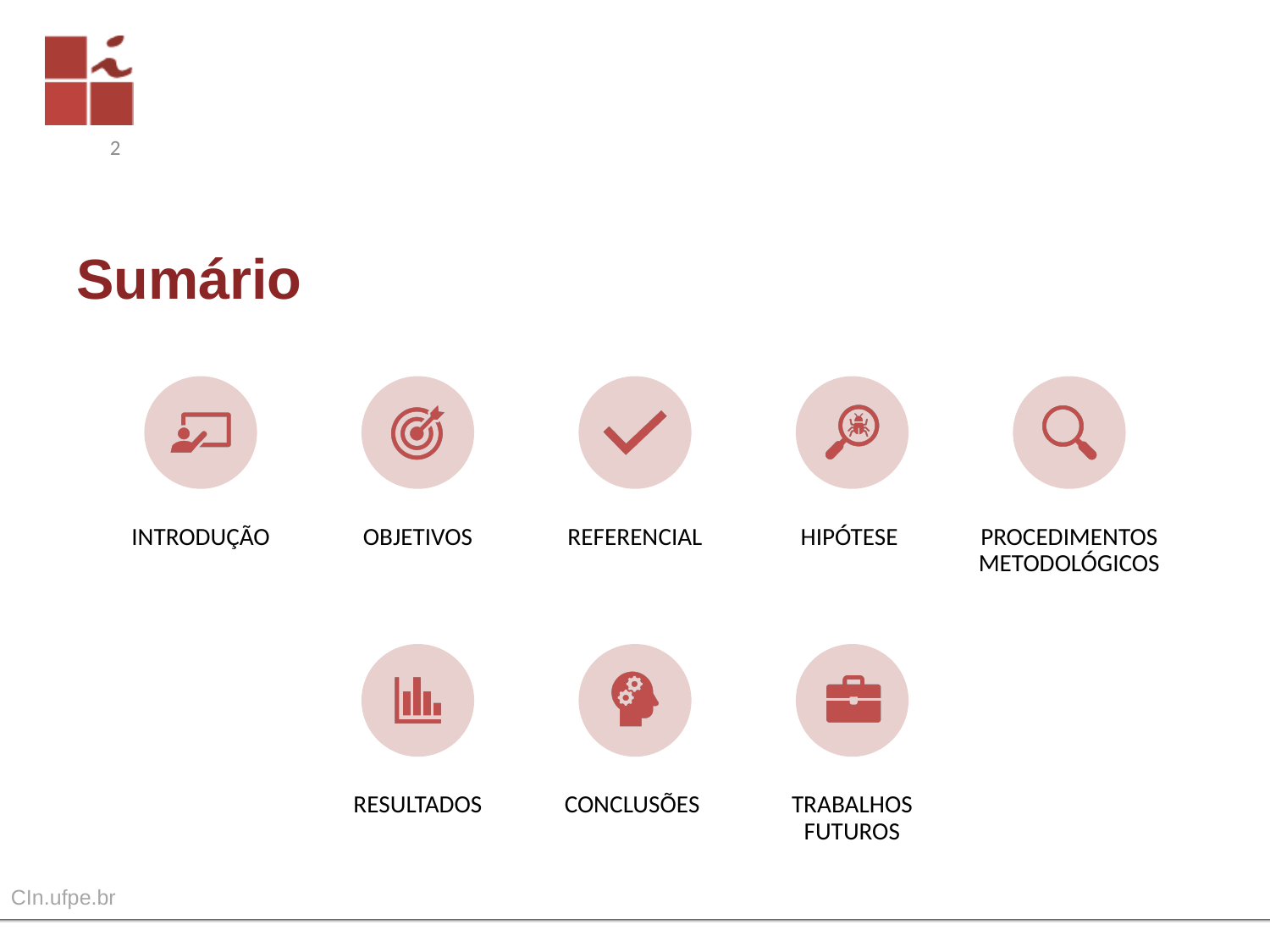

2
# Sumário
Introdução
Objetivos
Referencial
Hipótese
Procedimentos metodológicos
Resultados
Conclusões
Trabalhos futuros